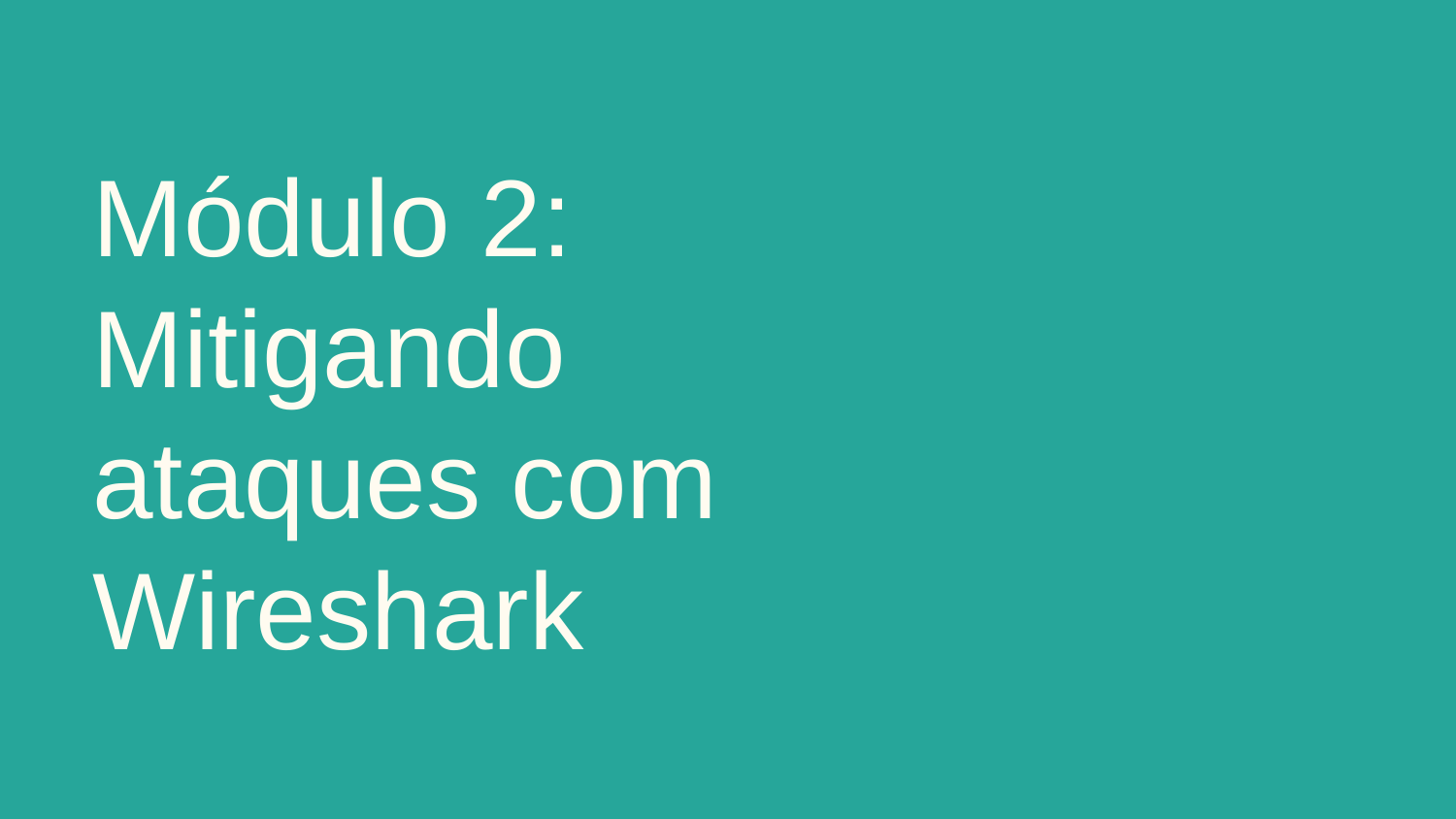

# Módulo 2: Mitigando ataques com Wireshark